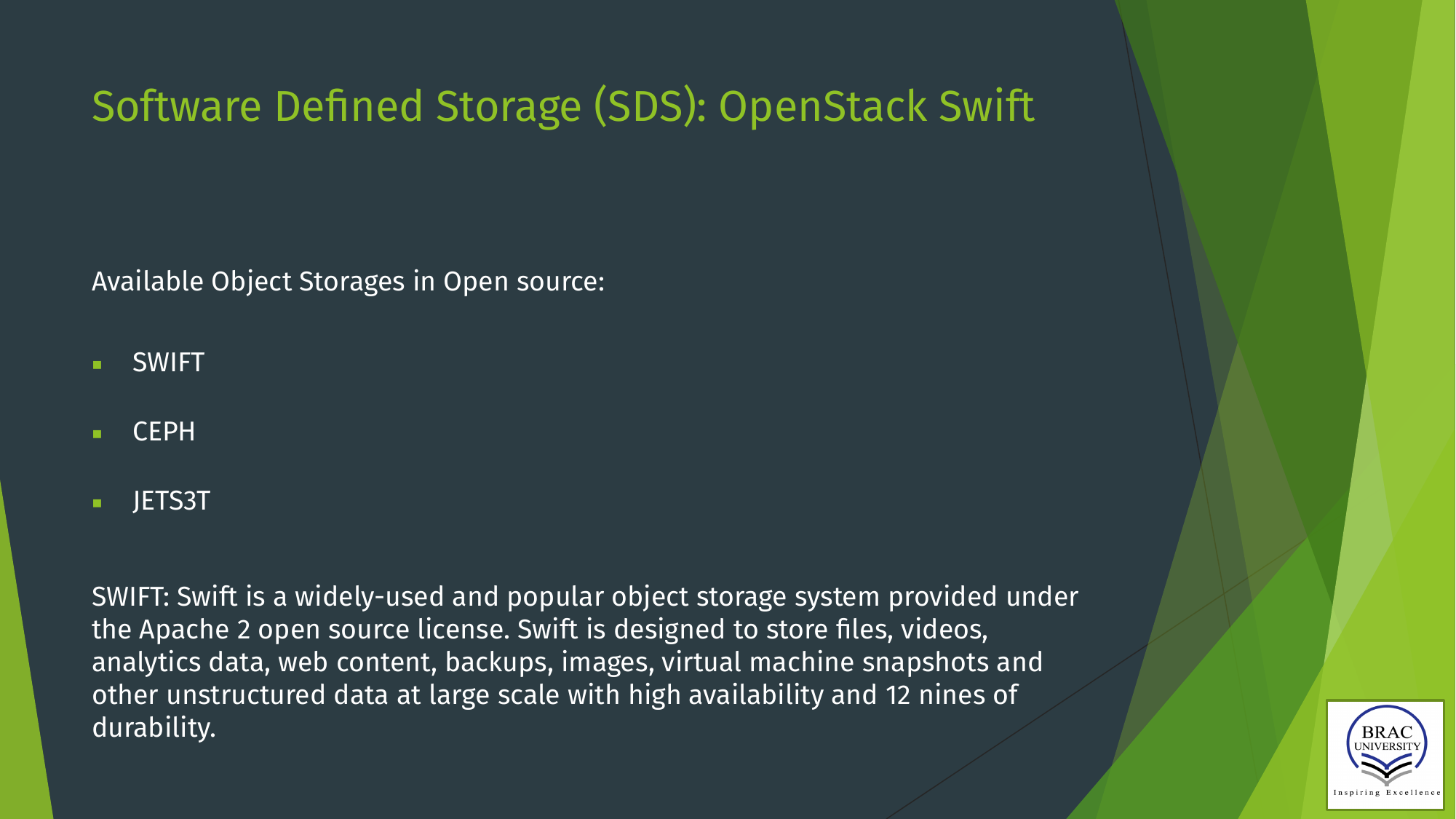

# Software Defined Storage (SDS): OpenStack Swift
Available Object Storages in Open source:

SWIFT
CEPH
JETS3T

SWIFT: Swift is a widely-used and popular object storage system provided under the Apache 2 open source license. Swift is designed to store files, videos, analytics data, web content, backups, images, virtual machine snapshots and other unstructured data at large scale with high availability and 12 nines of durability.